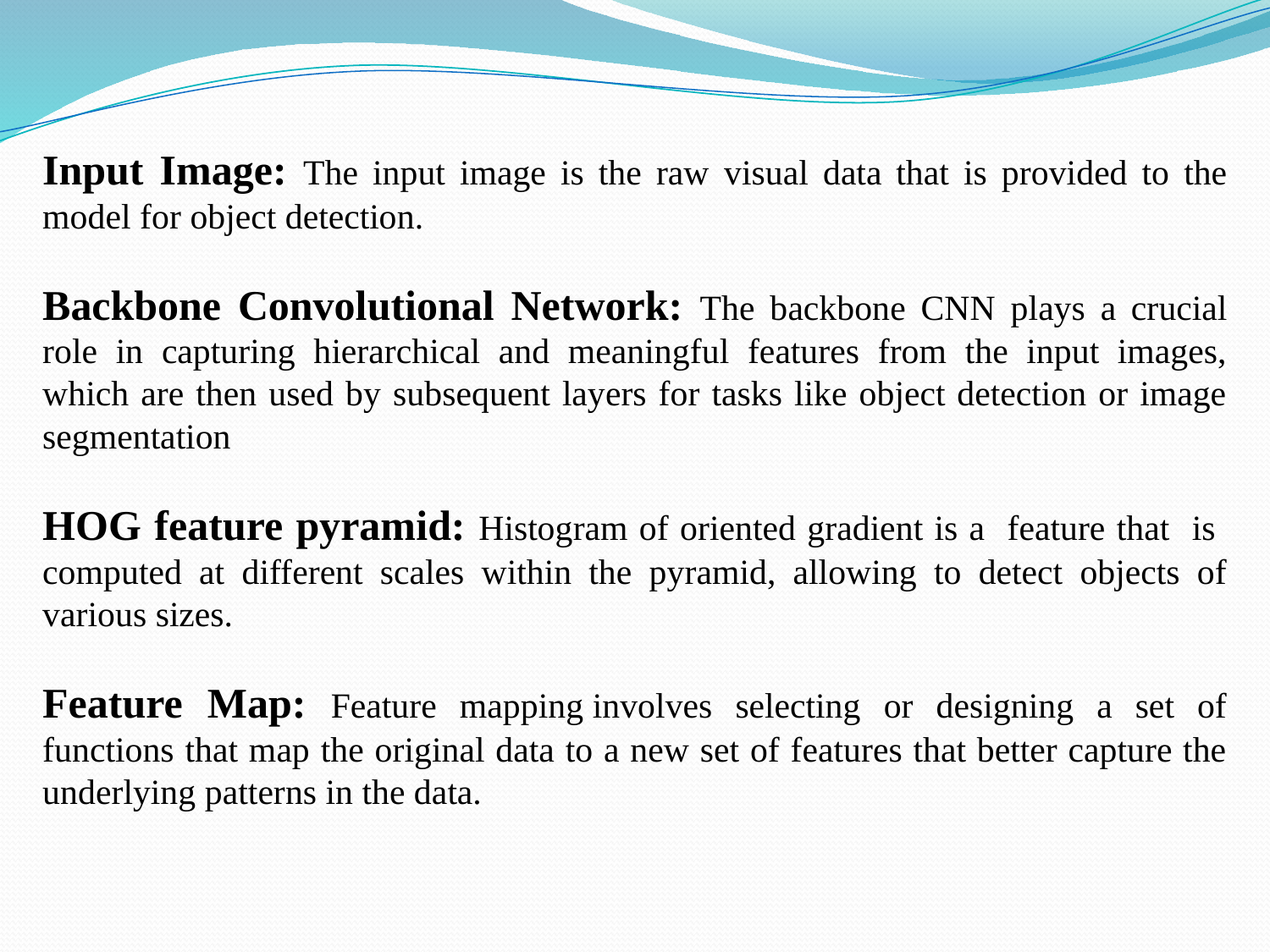

Input Image: The input image is the raw visual data that is provided to the model for object detection.

Backbone Convolutional Network: The backbone CNN plays a crucial role in capturing hierarchical and meaningful features from the input images, which are then used by subsequent layers for tasks like object detection or image segmentation

HOG feature pyramid: Histogram of oriented gradient is a  feature that  is  computed at different scales within the pyramid, allowing to detect objects of various sizes.

Feature Map: Feature mapping involves selecting or designing a set of functions that map the original data to a new set of features that better capture the underlying patterns in the data.